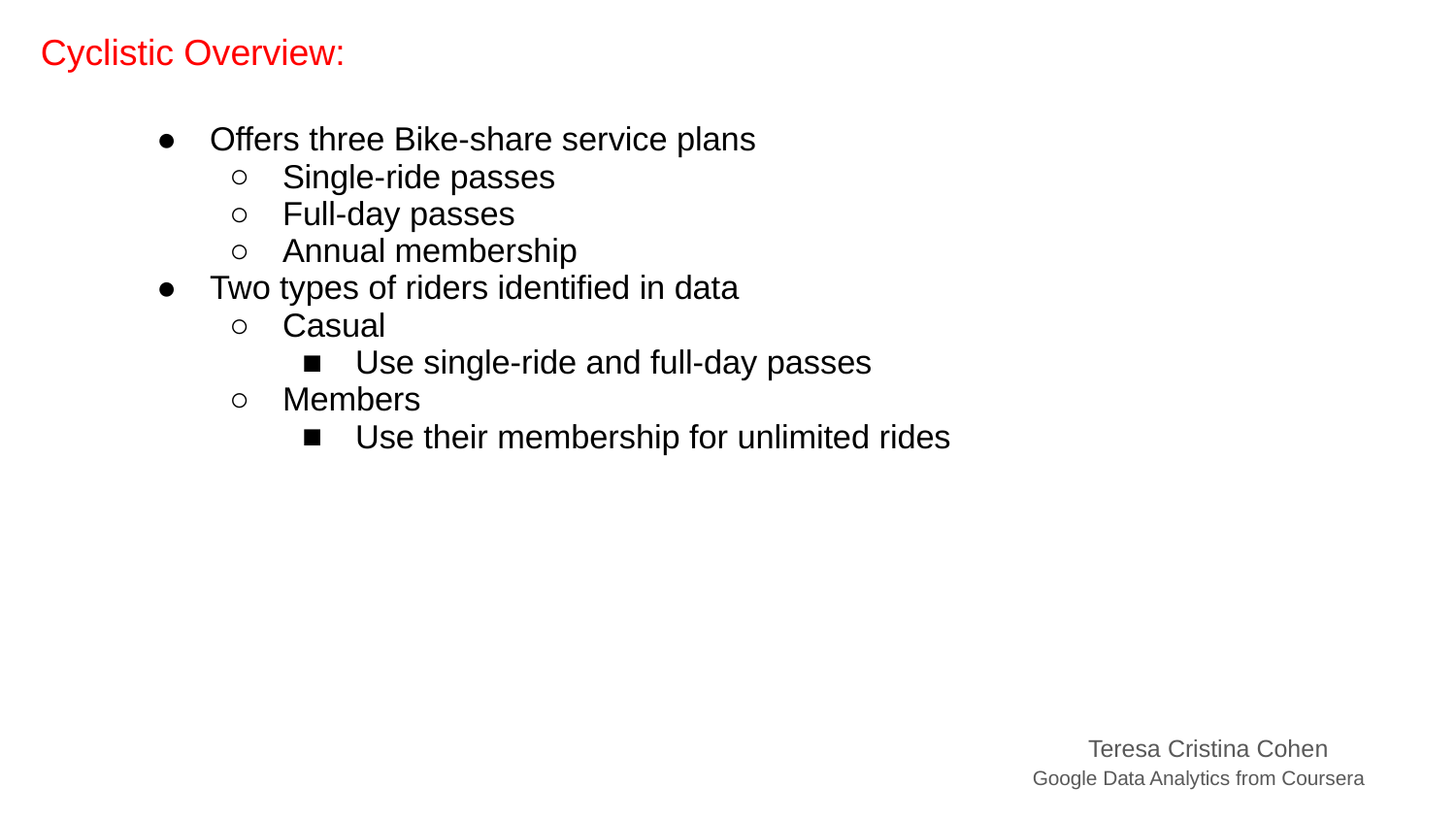

Cyclistic Overview:
# Offers three Bike-share service plans
Single-ride passes
Full-day passes
Annual membership
Two types of riders identified in data
Casual
Use single-ride and full-day passes
Members
Use their membership for unlimited rides

Teresa Cristina Cohen
Google Data Analytics from Coursera